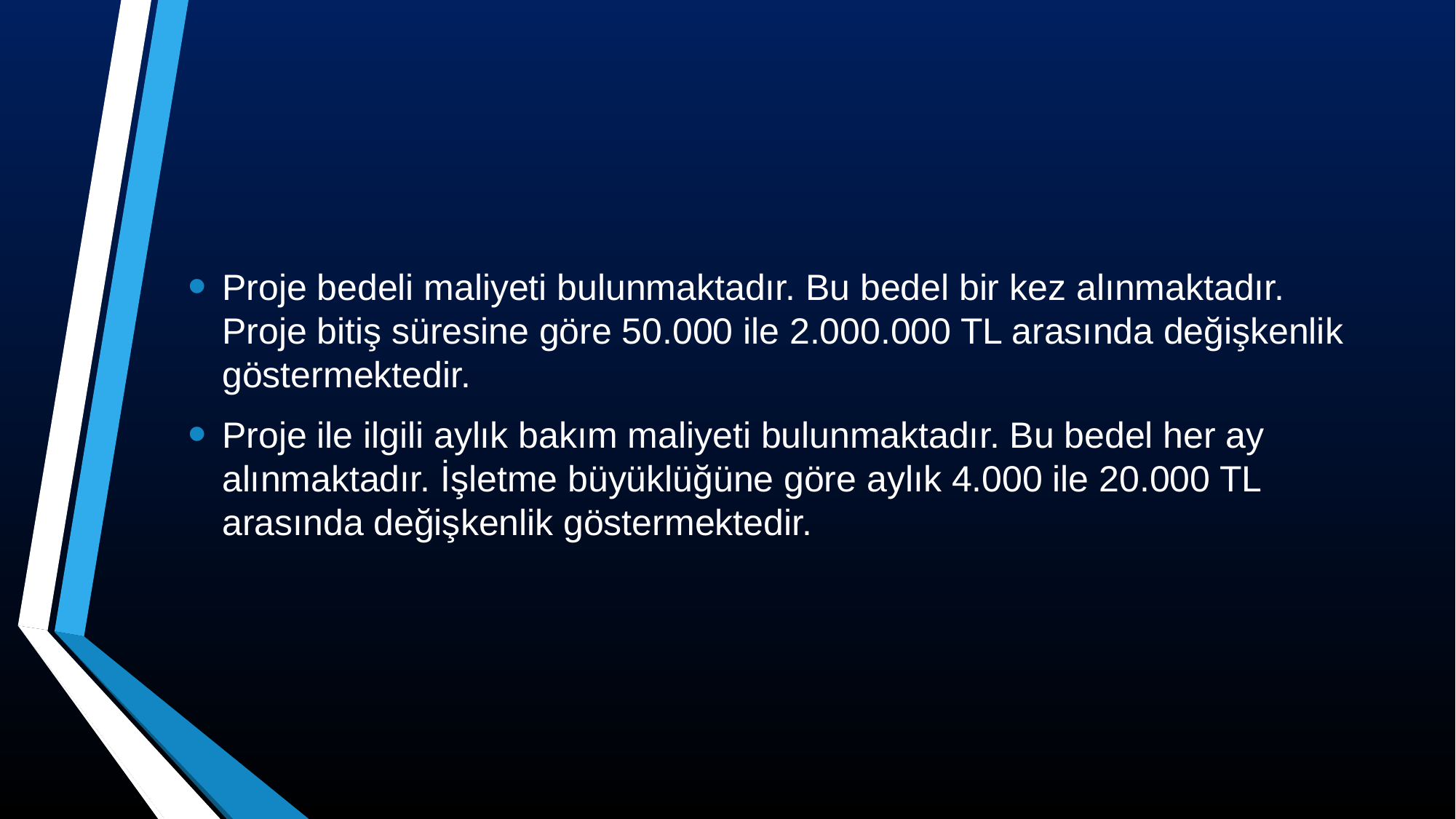

Proje bedeli maliyeti bulunmaktadır. Bu bedel bir kez alınmaktadır. Proje bitiş süresine göre 50.000 ile 2.000.000 TL arasında değişkenlik göstermektedir.
Proje ile ilgili aylık bakım maliyeti bulunmaktadır. Bu bedel her ay alınmaktadır. İşletme büyüklüğüne göre aylık 4.000 ile 20.000 TL arasında değişkenlik göstermektedir.